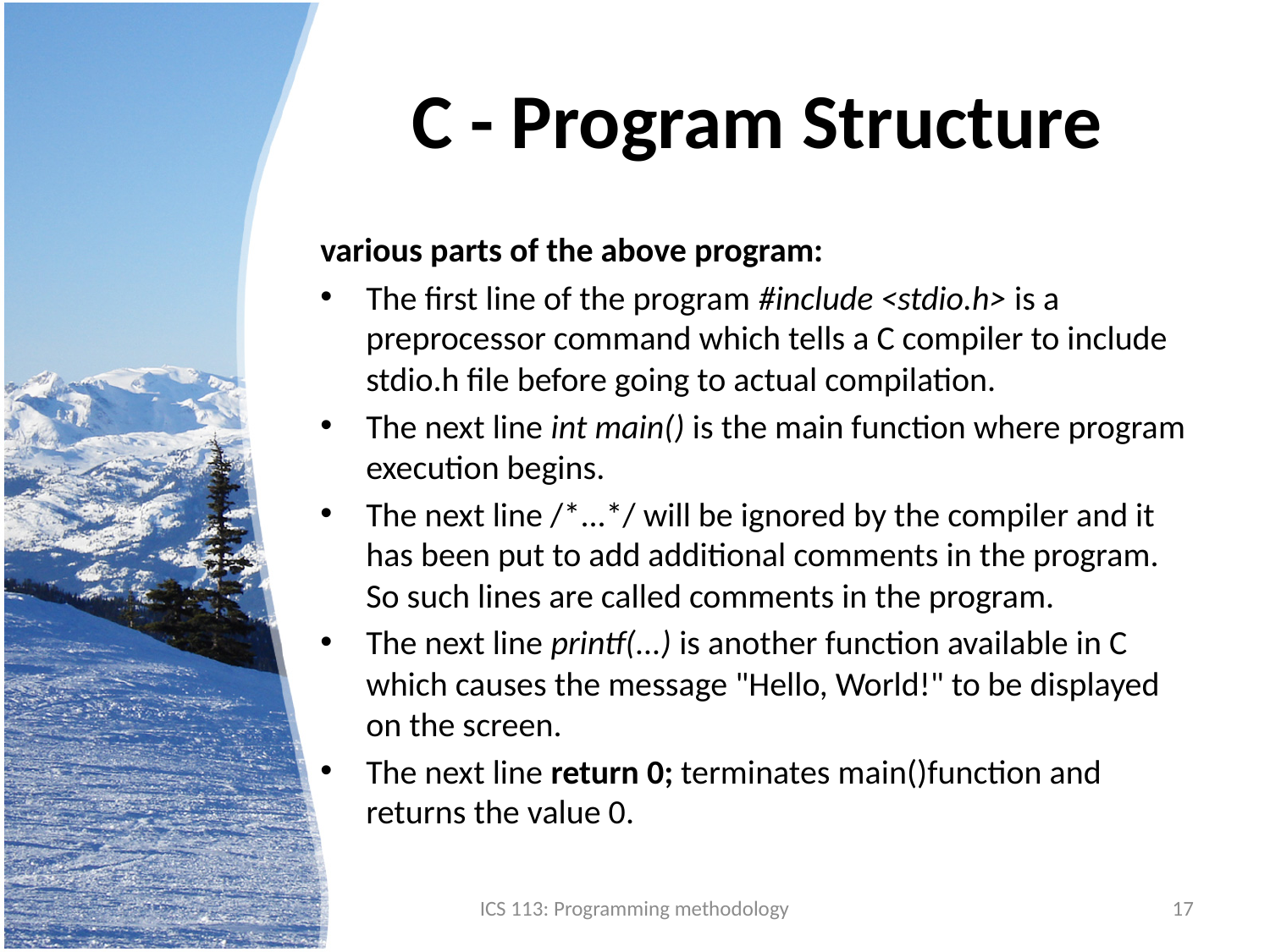

# C - Program Structure
various parts of the above program:
The first line of the program #include <stdio.h> is a preprocessor command which tells a C compiler to include stdio.h file before going to actual compilation.
The next line int main() is the main function where program execution begins.
The next line /*...*/ will be ignored by the compiler and it has been put to add additional comments in the program. So such lines are called comments in the program.
The next line printf(...) is another function available in C which causes the message "Hello, World!" to be displayed on the screen.
The next line return 0; terminates main()function and returns the value 0.
ICS 113: Programming methodology
17